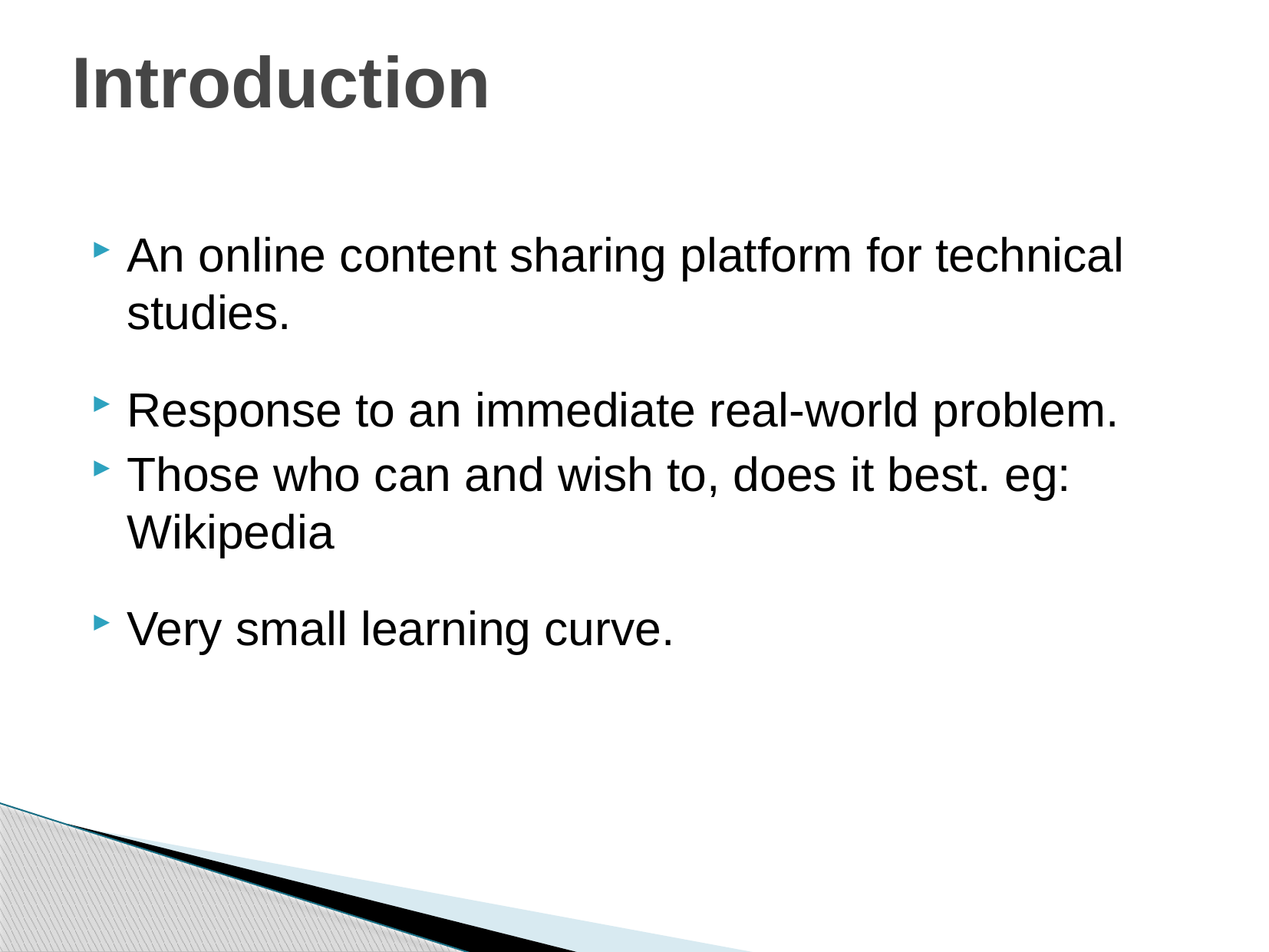

# Introduction
An online content sharing platform for technical studies.
Response to an immediate real-world problem.
Those who can and wish to, does it best. eg: Wikipedia
Very small learning curve.